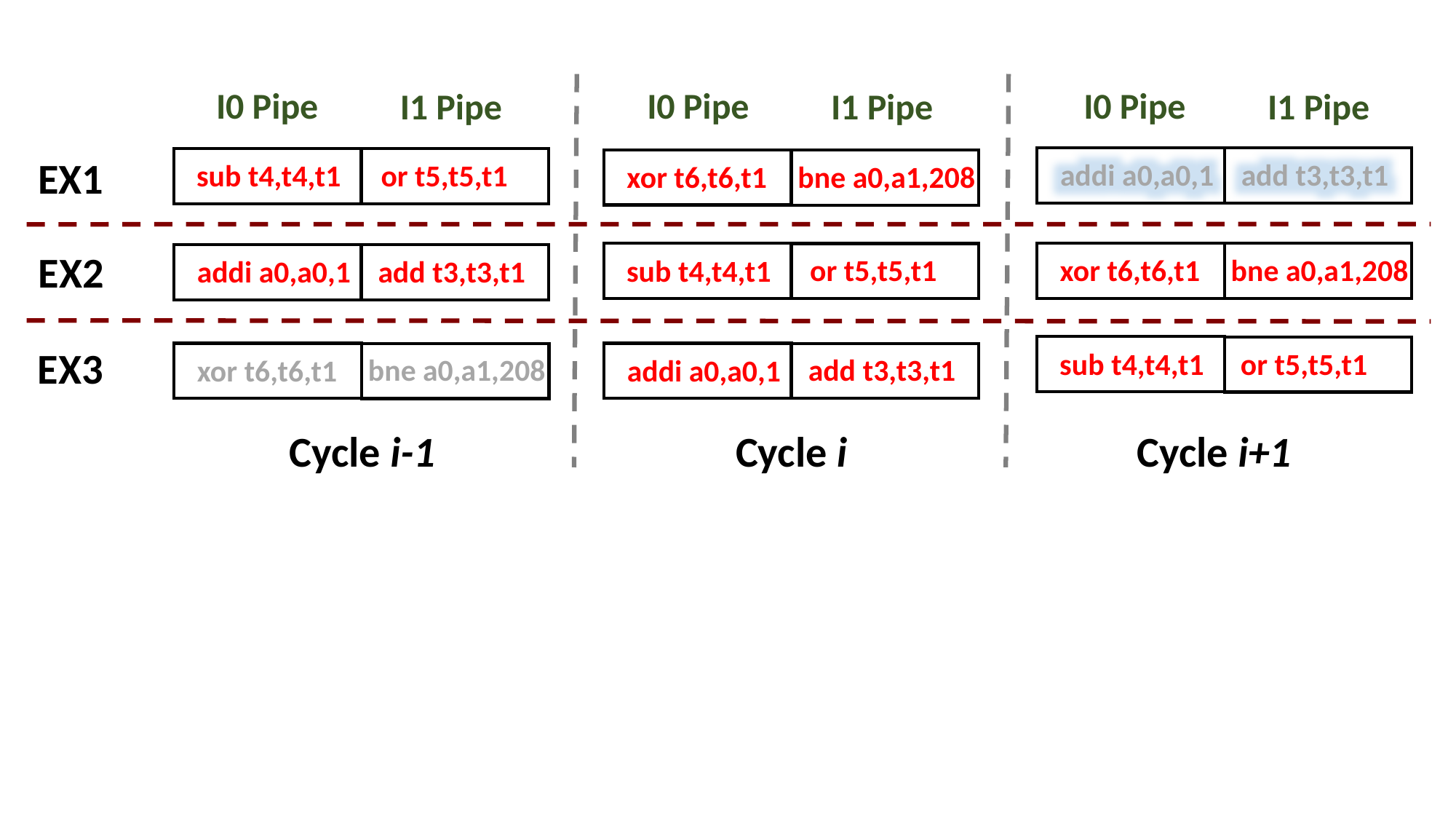

I0 Pipe
I0 Pipe
I0 Pipe
I1 Pipe
I1 Pipe
I1 Pipe
EX1

add t3,t3,t1
addi a0,a0,1
or t5,t5,t1
sub t4,t4,t1
bne a0,a1,208
xor t6,t6,t1
EX2

bne a0,a1,208
xor t6,t6,t1
or t5,t5,t1
sub t4,t4,t1
add t3,t3,t1
addi a0,a0,1
EX3

or t5,t5,t1
sub t4,t4,t1

add t3,t3,t1
bne a0,a1,208
addi a0,a0,1
xor t6,t6,t1
Cycle i-1
Cycle i
Cycle i+1